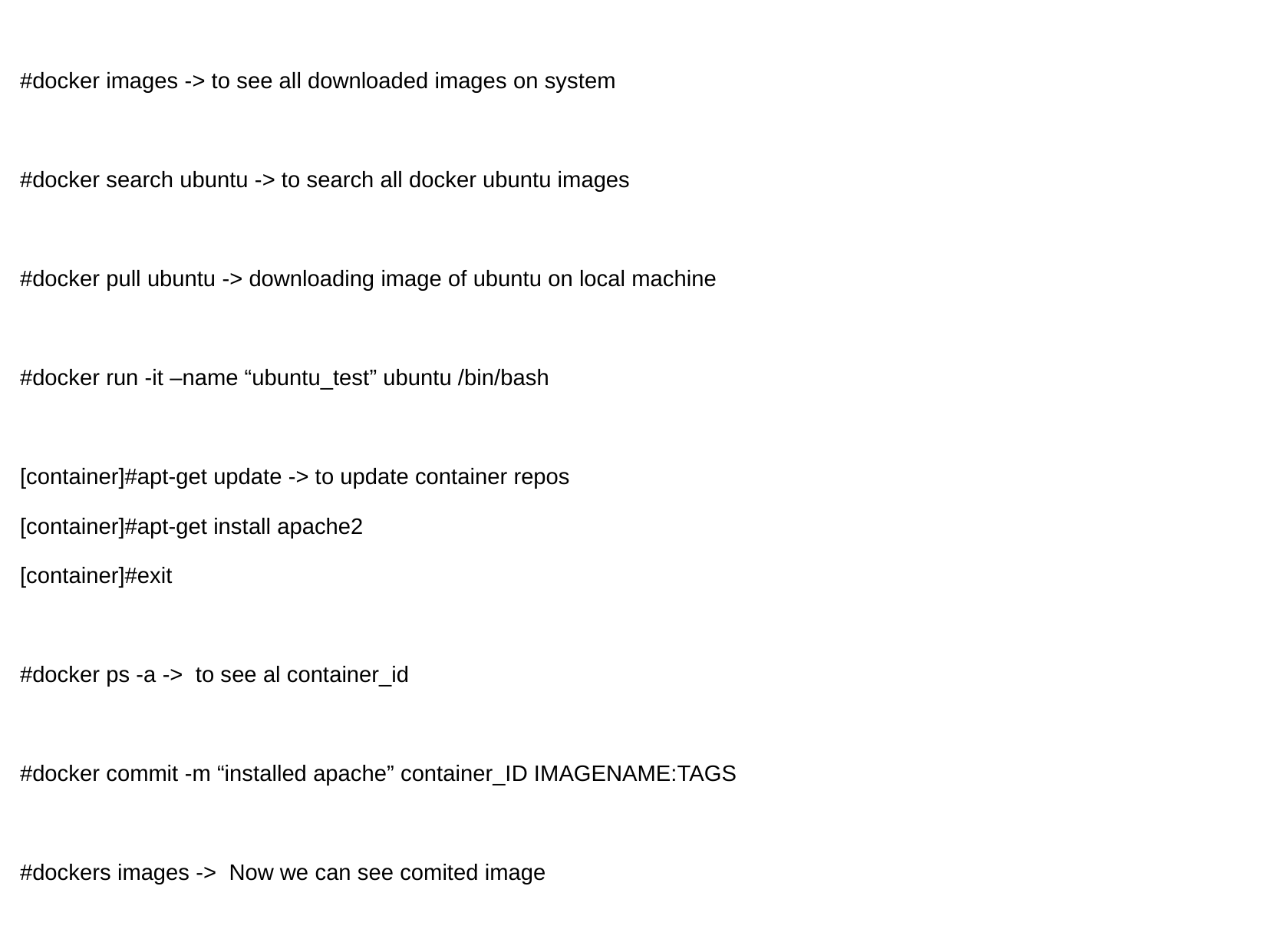

#docker images -> to see all downloaded images on system

#docker search ubuntu -> to search all docker ubuntu images

#docker pull ubuntu -> downloading image of ubuntu on local machine

#docker run -it –name “ubuntu_test” ubuntu /bin/bash

[container]#apt-get update -> to update container repos
[container]#apt-get install apache2
[container]#exit

#docker ps -a ->  to see al container_id

#docker commit -m “installed apache” container_ID IMAGENAME:TAGS

#dockers images ->  Now we can see comited image